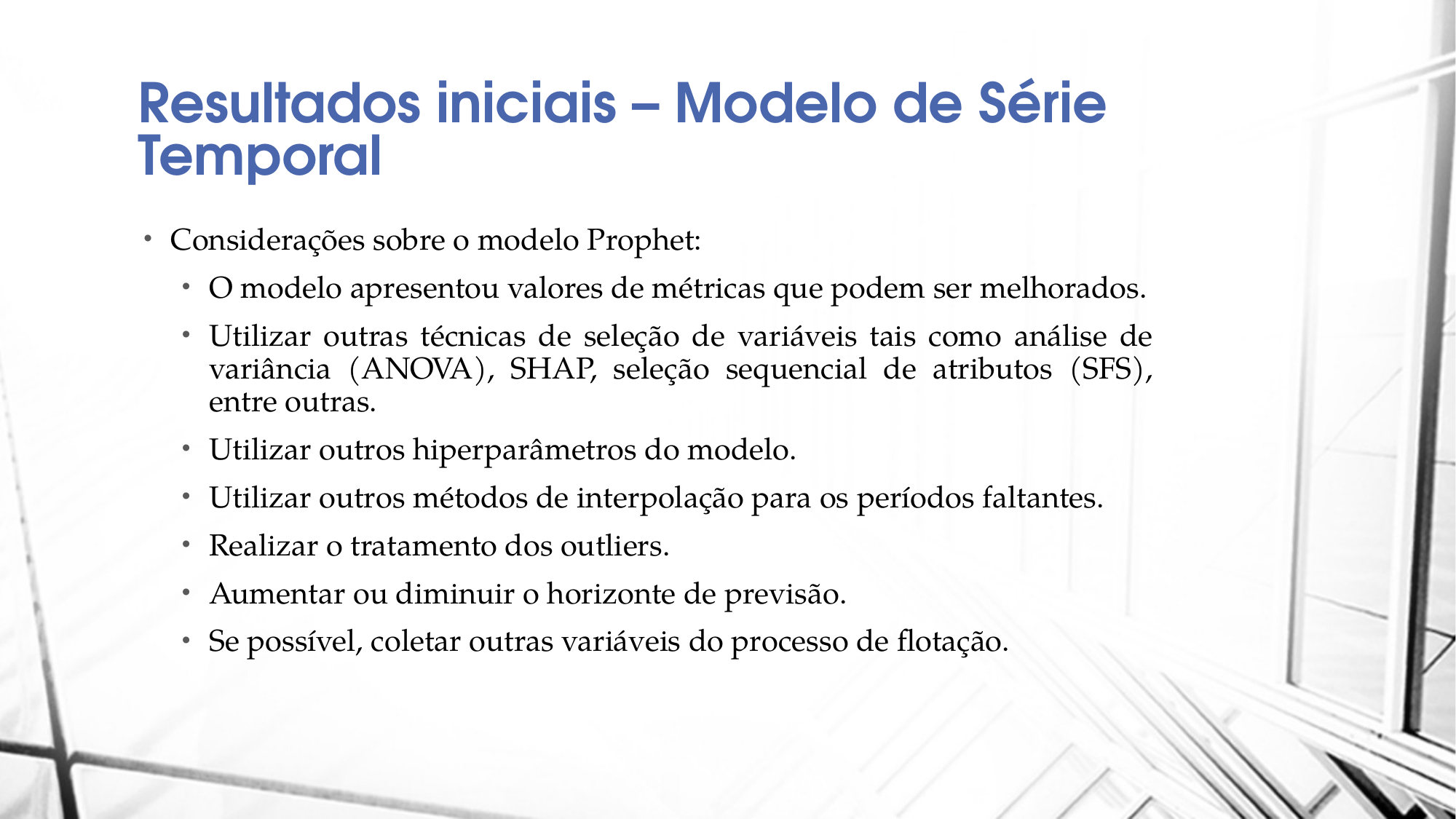

# Resultados iniciais – Modelo de Série Temporal
Considerações sobre o modelo Prophet:
O modelo apresentou valores de métricas que podem ser melhorados.
Utilizar outras técnicas de seleção de variáveis tais como análise de variância (ANOVA), SHAP, seleção sequencial de atributos (SFS), entre outras.
Utilizar outros hiperparâmetros do modelo.
Utilizar outros métodos de interpolação para os períodos faltantes.
Realizar o tratamento dos outliers.
Aumentar ou diminuir o horizonte de previsão.
Se possível, coletar outras variáveis do processo de flotação.